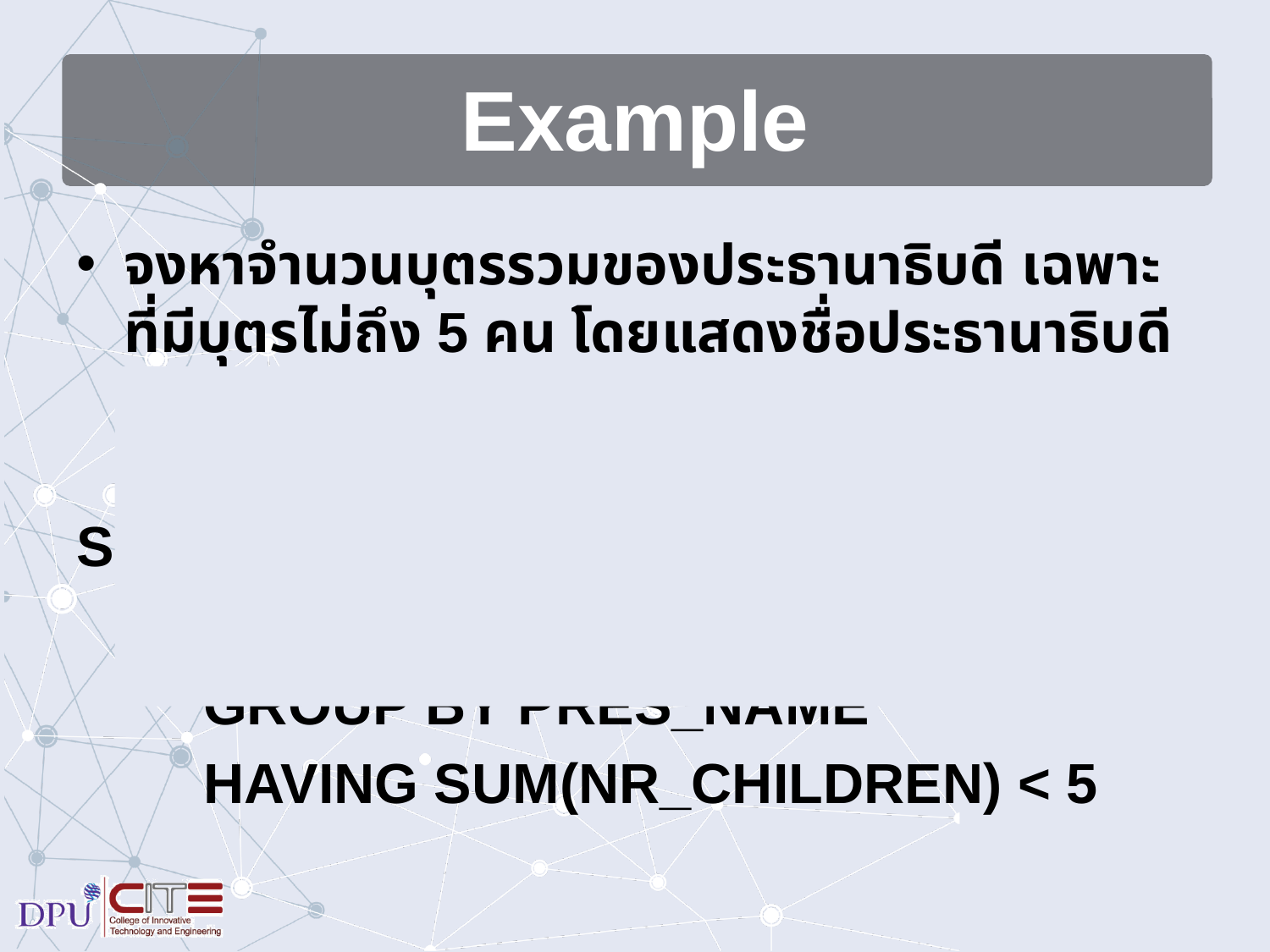

# Example
จงหาจำนวนบุตรรวมของประธานาธิบดี เฉพาะที่มีบุตรไม่ถึง 5 คน โดยแสดงชื่อประธานาธิบดีด้วย
	SELECT PRES_NAME, SUM(NR_CHILDREN)
	FROM PRES_MARRIAGE
	GROUP BY PRES_NAME
	HAVING SUM(NR_CHILDREN) < 5